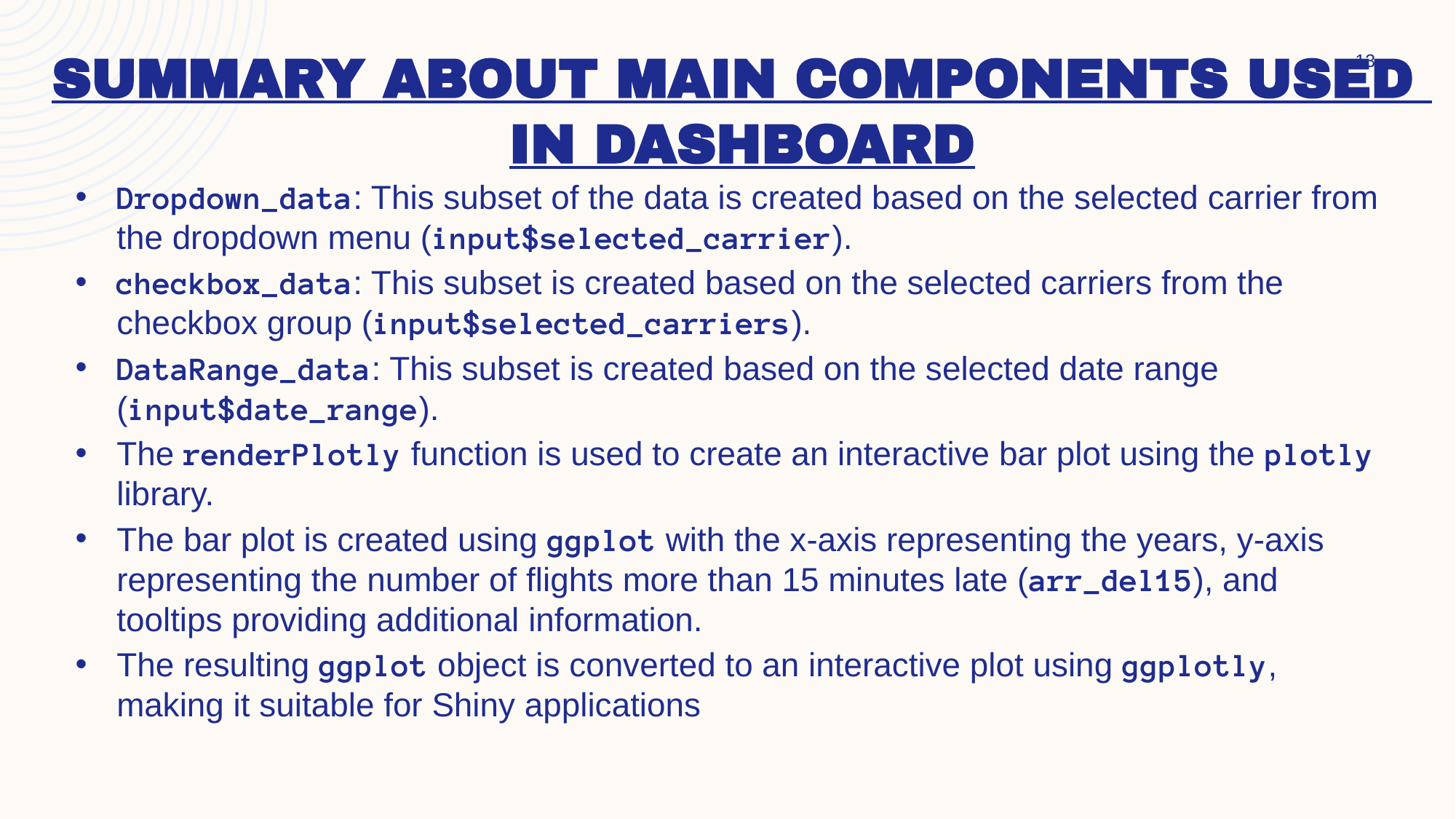

# Summary about main components used in dashboard
13

Dropdown_data: This subset of the data is created based on the selected carrier from the dropdown menu (input$selected_carrier).
checkbox_data: This subset is created based on the selected carriers from the checkbox group (input$selected_carriers).
DataRange_data: This subset is created based on the selected date range (input$date_range).
The renderPlotly function is used to create an interactive bar plot using the plotly library.
The bar plot is created using ggplot with the x-axis representing the years, y-axis representing the number of flights more than 15 minutes late (arr_del15), and tooltips providing additional information.
The resulting ggplot object is converted to an interactive plot using ggplotly, making it suitable for Shiny applications